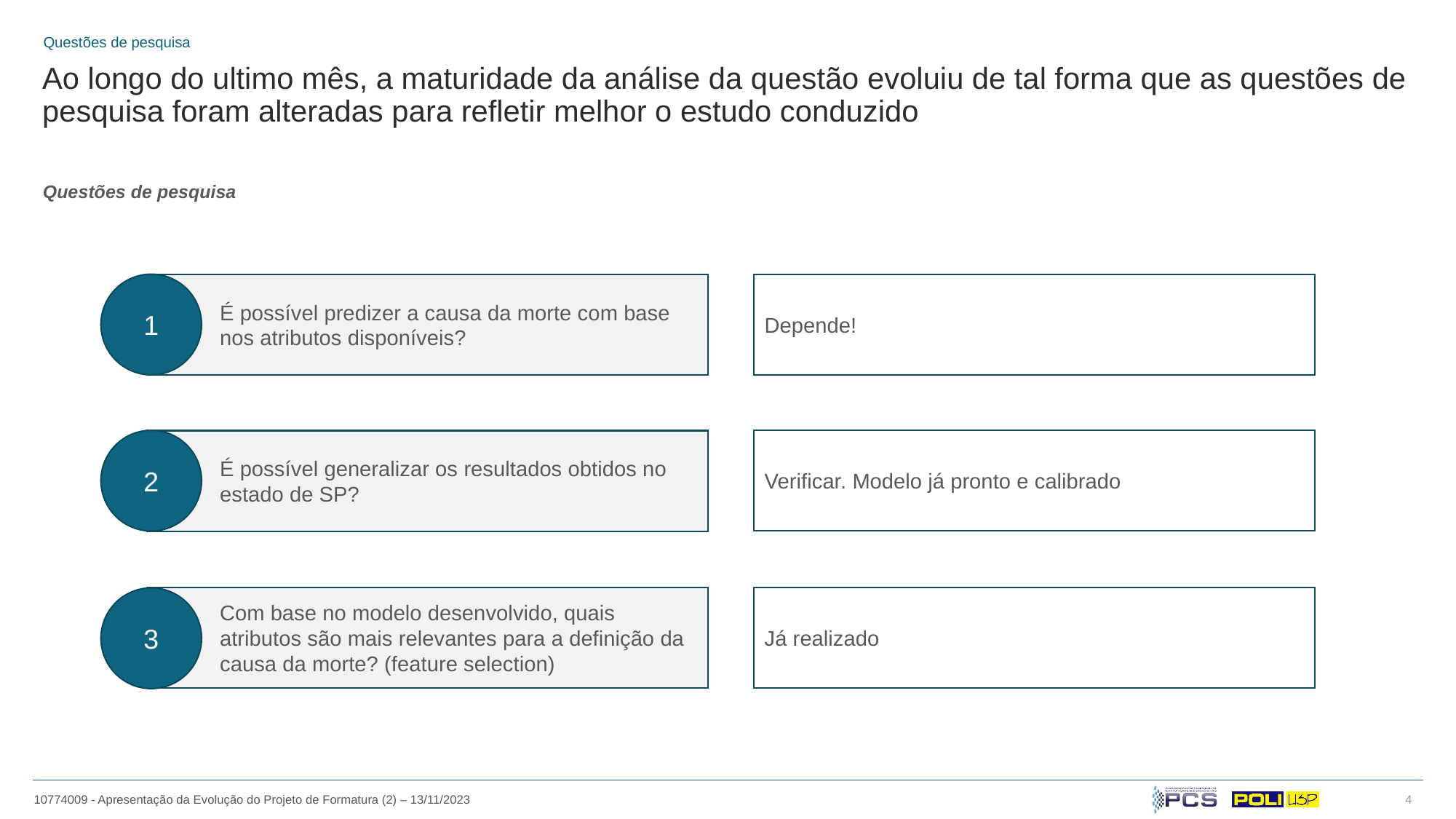

Questões de pesquisa
# Ao longo do ultimo mês, a maturidade da análise da questão evoluiu de tal forma que as questões de pesquisa foram alteradas para refletir melhor o estudo conduzido
Questões de pesquisa
1
É possível predizer a causa da morte com base nos atributos disponíveis?
Depende!
2
É possível generalizar os resultados obtidos no estado de SP?
Verificar. Modelo já pronto e calibrado
Com base no modelo desenvolvido, quais atributos são mais relevantes para a definição da causa da morte? (feature selection)
3
Já realizado
4